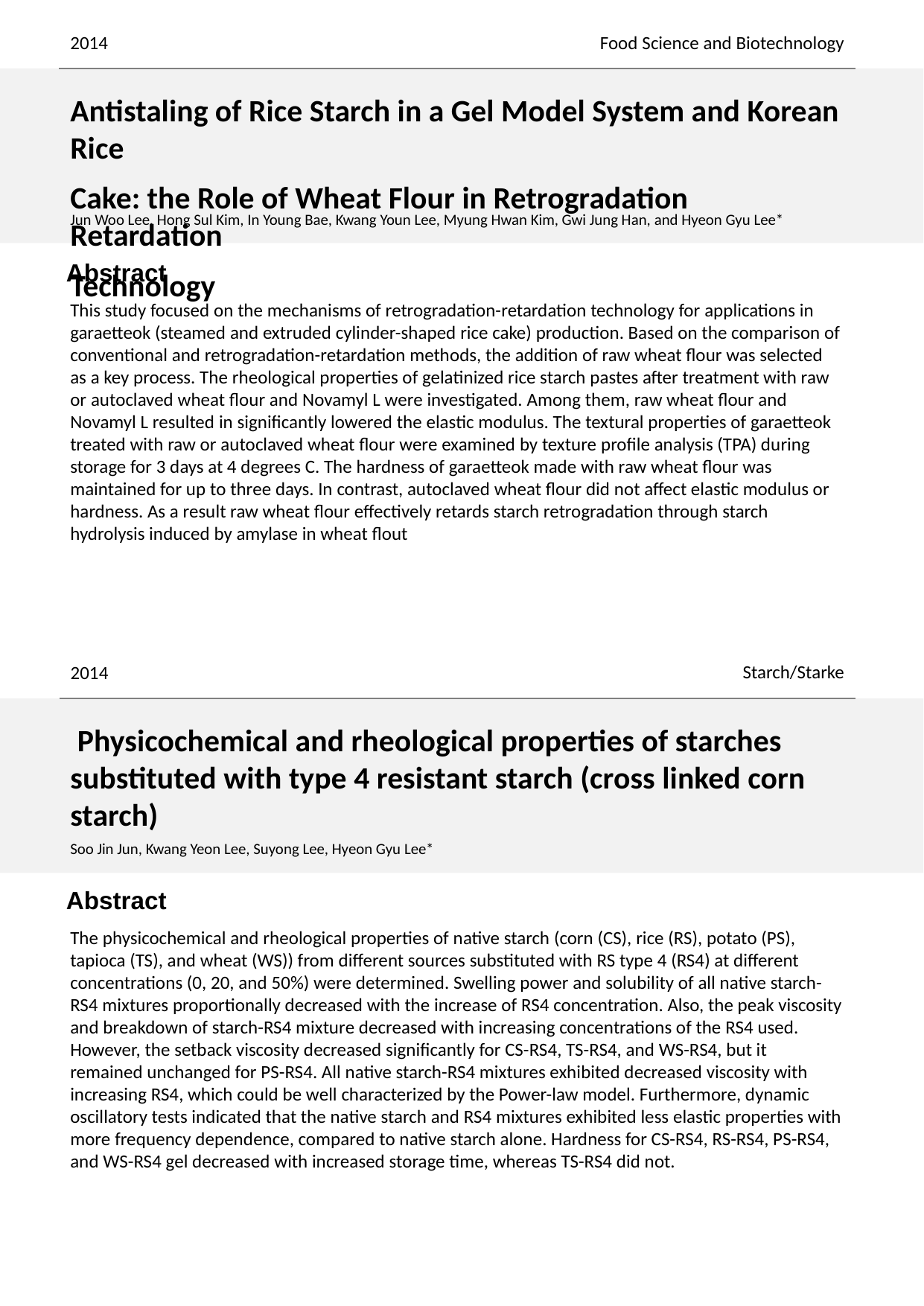

2014
Food Science and Biotechnology
Antistaling of Rice Starch in a Gel Model System and Korean Rice
Cake: the Role of Wheat Flour in Retrogradation Retardation
Technology
Jun Woo Lee, Hong Sul Kim, In Young Bae, Kwang Youn Lee, Myung Hwan Kim, Gwi Jung Han, and Hyeon Gyu Lee*
This study focused on the mechanisms of retrogradation-retardation technology for applications in garaetteok (steamed and extruded cylinder-shaped rice cake) production. Based on the comparison of conventional and retrogradation-retardation methods, the addition of raw wheat flour was selected as a key process. The rheological properties of gelatinized rice starch pastes after treatment with raw or autoclaved wheat flour and Novamyl L were investigated. Among them, raw wheat flour and Novamyl L resulted in significantly lowered the elastic modulus. The textural properties of garaetteok treated with raw or autoclaved wheat flour were examined by texture profile analysis (TPA) during storage for 3 days at 4 degrees C. The hardness of garaetteok made with raw wheat flour was maintained for up to three days. In contrast, autoclaved wheat flour did not affect elastic modulus or hardness. As a result raw wheat flour effectively retards starch retrogradation through starch hydrolysis induced by amylase in wheat flout
Starch/Starke
2014
 Physicochemical and rheological properties of starches substituted with type 4 resistant starch (cross linked corn starch)
Soo Jin Jun, Kwang Yeon Lee, Suyong Lee, Hyeon Gyu Lee*
The physicochemical and rheological properties of native starch (corn (CS), rice (RS), potato (PS), tapioca (TS), and wheat (WS)) from different sources substituted with RS type 4 (RS4) at different concentrations (0, 20, and 50%) were determined. Swelling power and solubility of all native starch-RS4 mixtures proportionally decreased with the increase of RS4 concentration. Also, the peak viscosity and breakdown of starch-RS4 mixture decreased with increasing concentrations of the RS4 used. However, the setback viscosity decreased significantly for CS-RS4, TS-RS4, and WS-RS4, but it remained unchanged for PS-RS4. All native starch-RS4 mixtures exhibited decreased viscosity with increasing RS4, which could be well characterized by the Power-law model. Furthermore, dynamic oscillatory tests indicated that the native starch and RS4 mixtures exhibited less elastic properties with more frequency dependence, compared to native starch alone. Hardness for CS-RS4, RS-RS4, PS-RS4, and WS-RS4 gel decreased with increased storage time, whereas TS-RS4 did not.